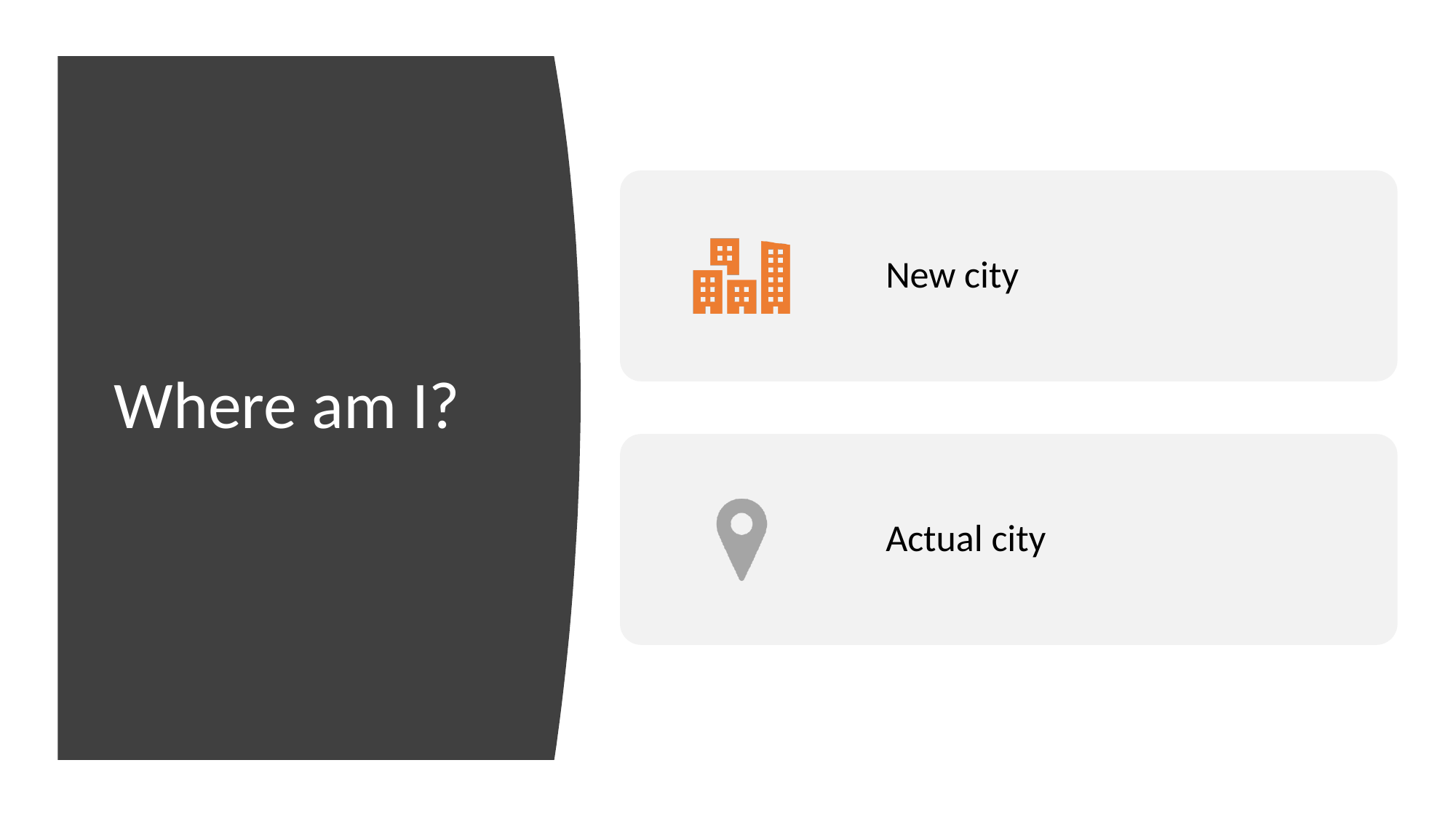

New city
Actual city

# Where am I?